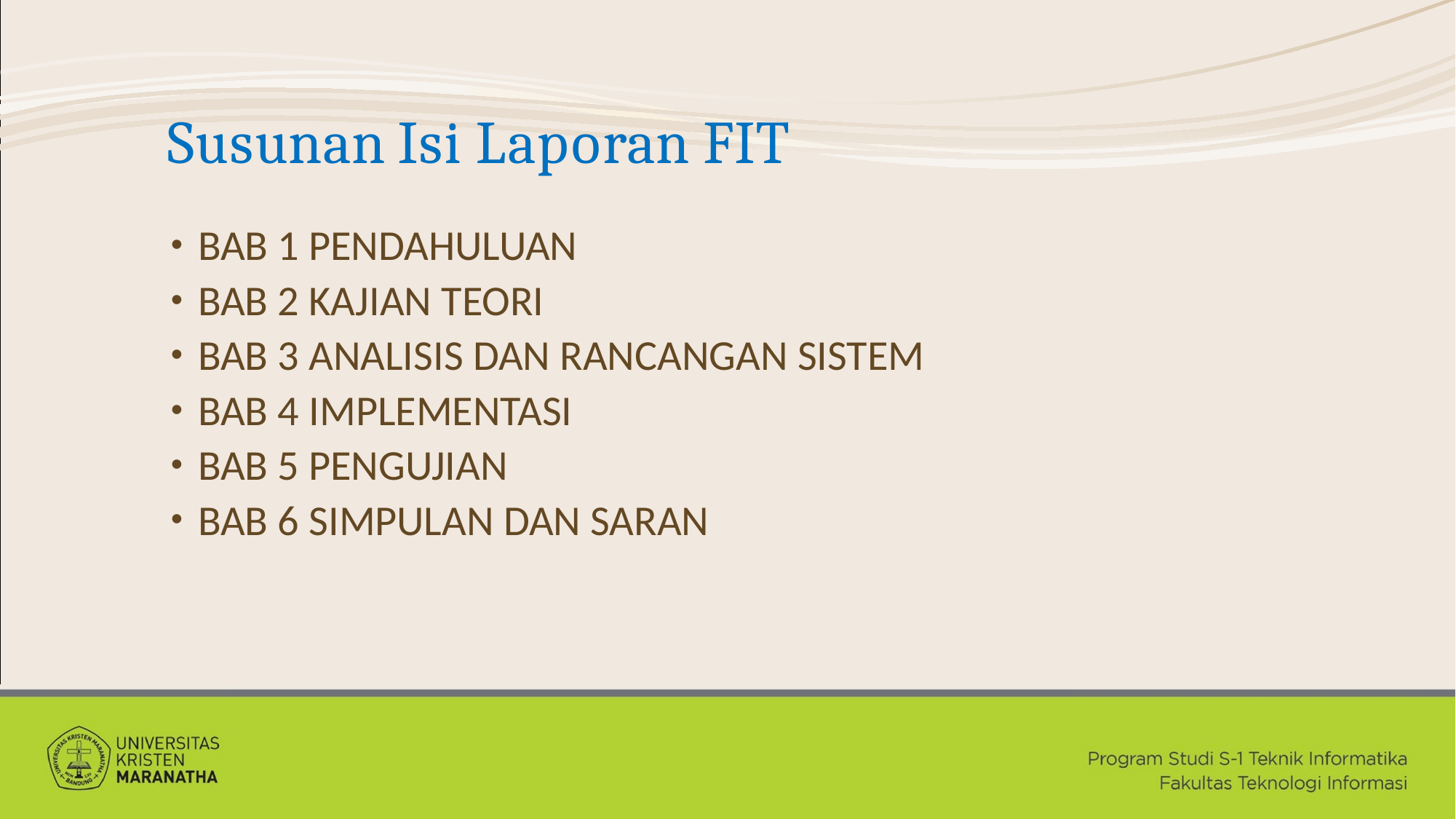

# Susunan Isi Laporan FIT
BAB 1 PENDAHULUAN
BAB 2 KAJIAN TEORI
BAB 3 ANALISIS DAN RANCANGAN SISTEM
BAB 4 IMPLEMENTASI
BAB 5 PENGUJIAN
BAB 6 SIMPULAN DAN SARAN